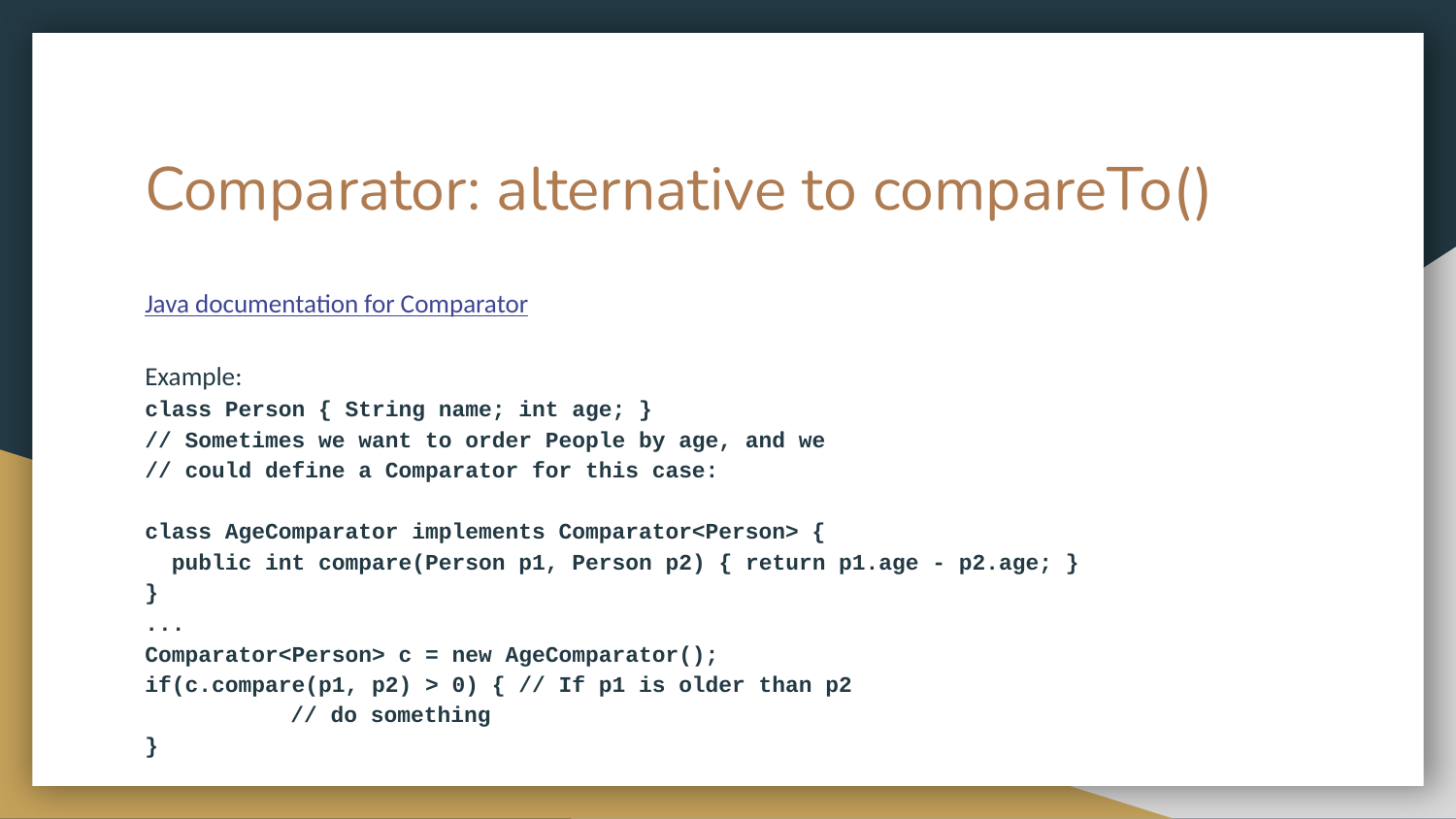

# Comparator: alternative to compareTo()
Java documentation for Comparator

Example:
class Person { String name; int age; }
// Sometimes we want to order People by age, and we
// could define a Comparator for this case:

class AgeComparator implements Comparator<Person> {
  public int compare(Person p1, Person p2) { return p1.age - p2.age; }
}
...
Comparator<Person> c = new AgeComparator();
if(c.compare(p1, p2) > 0) { // If p1 is older than p2
	// do something
}